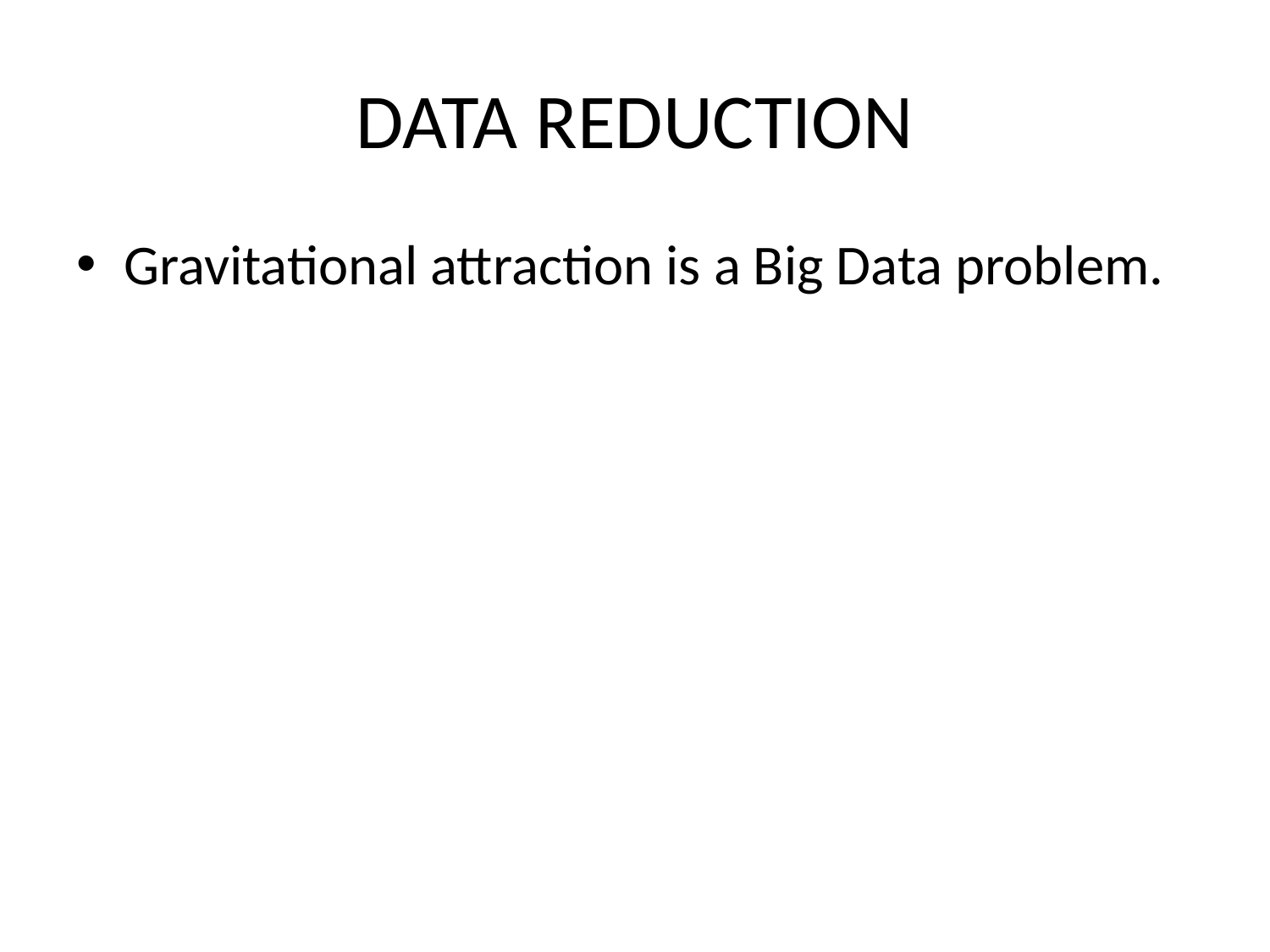

# DATA REDUCTION
Gravitational attraction is a Big Data problem.